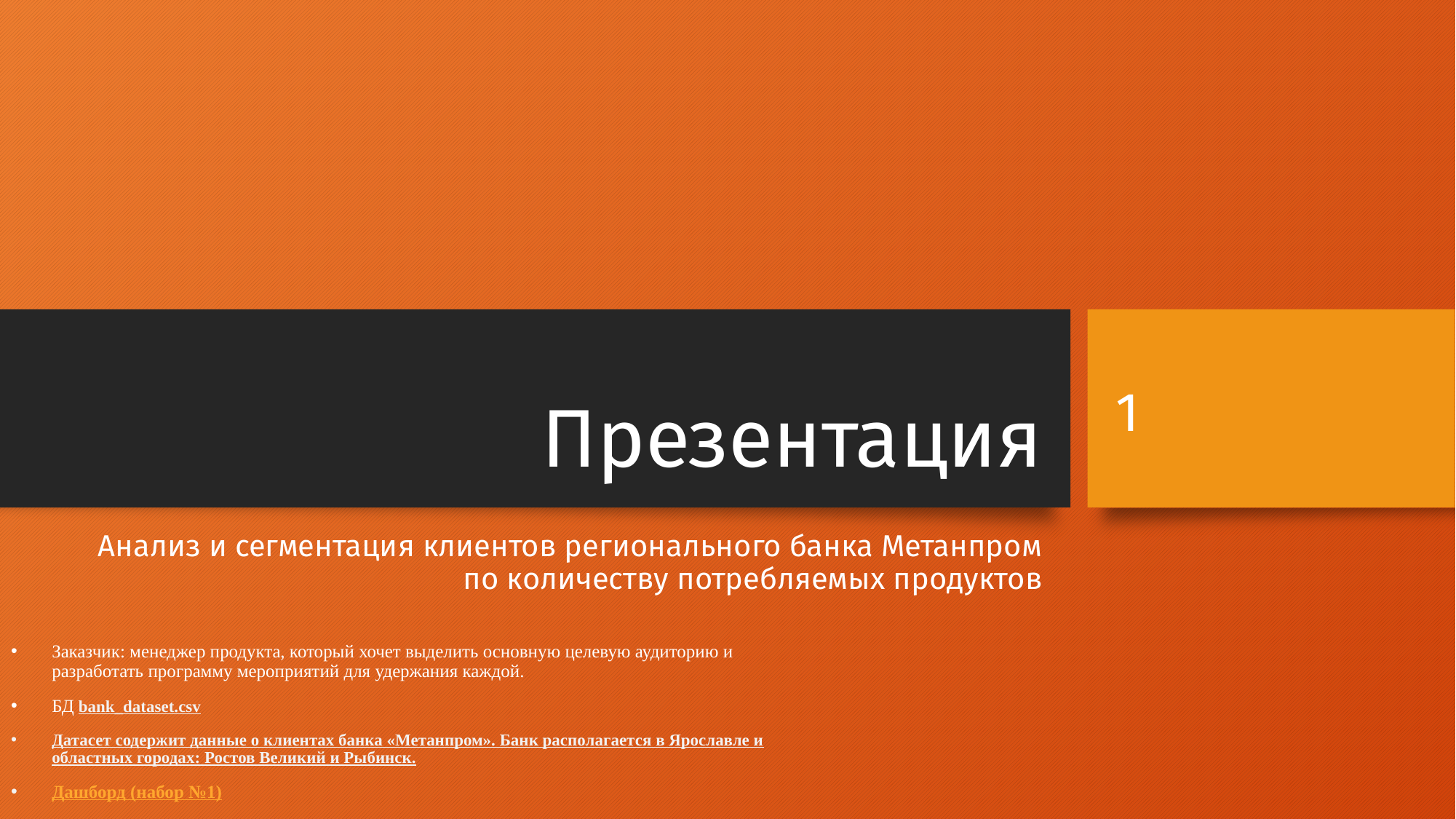

# Презентация
1
Анализ и сегментация клиентов регионального банка Метанпром по количеству потребляемых продуктов

Заказчик: менеджер продукта, который хочет выделить основную целевую аудиторию и разработать программу мероприятий для удержания каждой.
БД bank_dataset.csv
Датасет содержит данные о клиентах банка «Метанпром». Банк располагается в Ярославле и областных городах: Ростов Великий и Рыбинск.
Дашборд (набор №1)